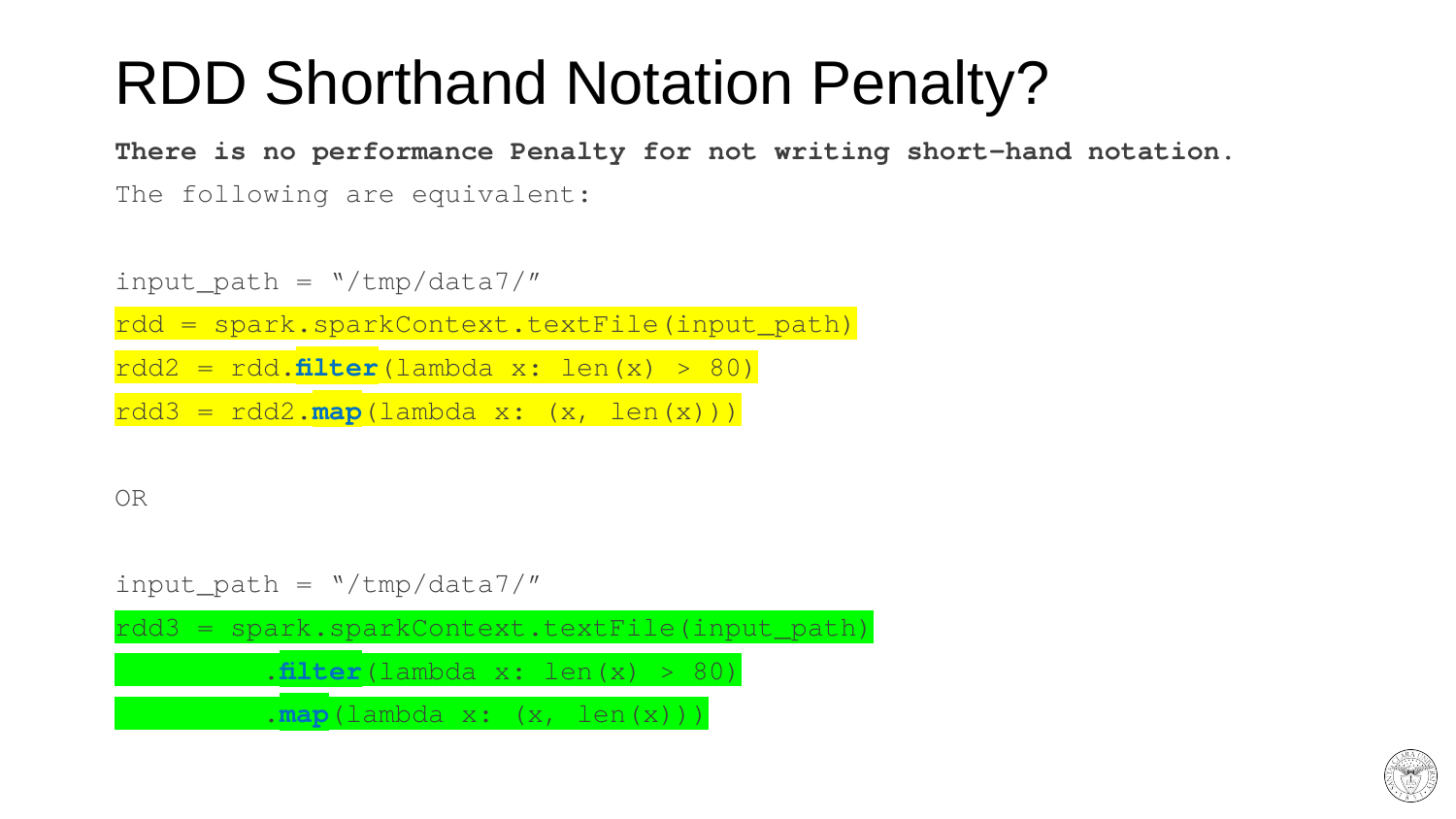

# RDD Shorthand Notation Penalty?
There is no performance Penalty for not writing short-hand notation.
The following are equivalent:

input_path = “/tmp/data7/”
rdd = spark.sparkContext.textFile(input_path)
rdd2 = rdd.filter(lambda x: len(x) > 80)
rdd3 = rdd2.map(lambda x: (x, len(x)))

OR

input_path = “/tmp/data7/”
rdd3 = spark.sparkContext.textFile(input_path)
         .filter(lambda x: len(x) > 80)
         .map(lambda x: (x, len(x)))